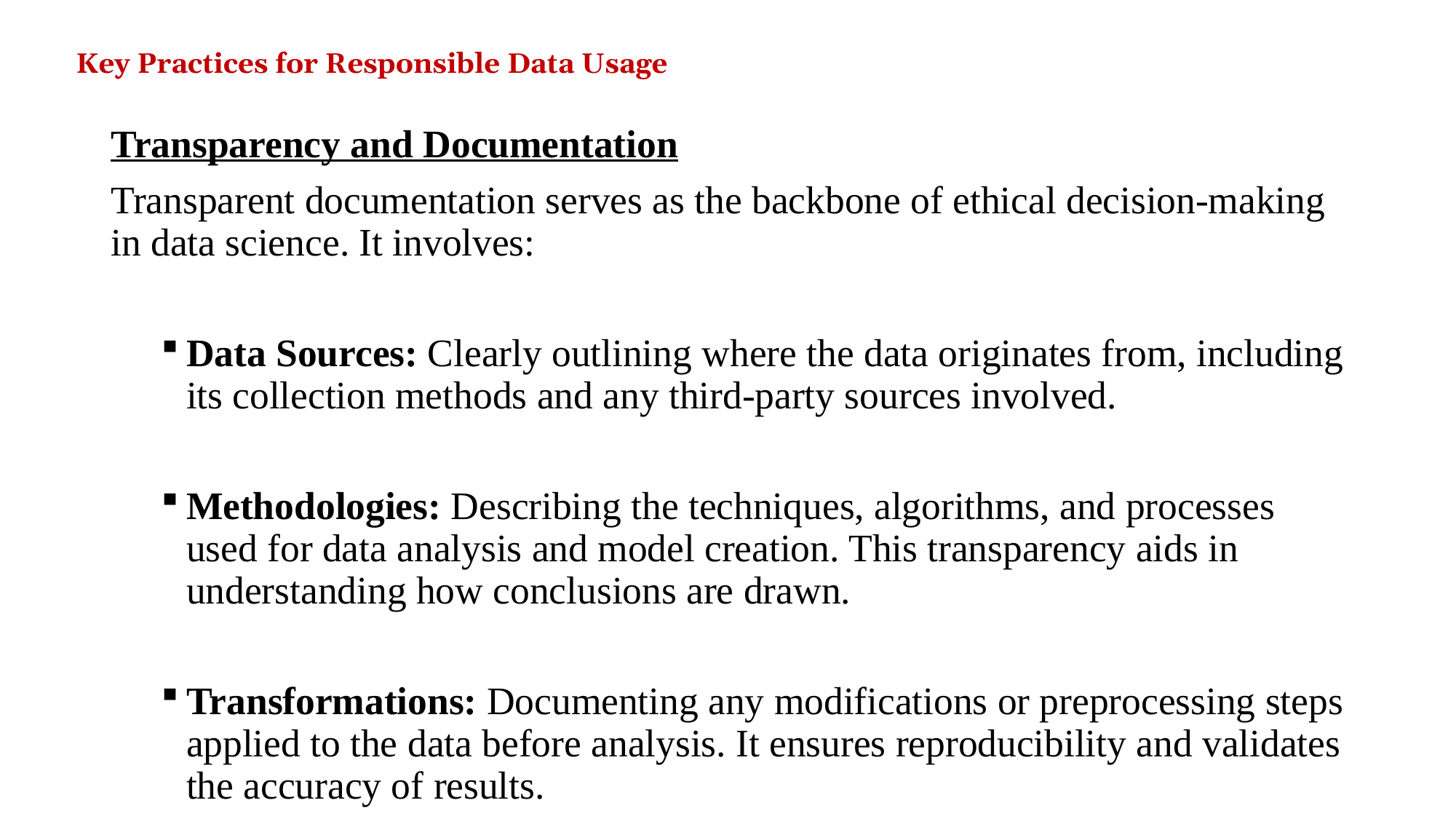

# Key Practices for Responsible Data Usage
Transparency and Documentation
Transparent documentation serves as the backbone of ethical decision-making in data science. It involves:

Data Sources: Clearly outlining where the data originates from, including its collection methods and any third-party sources involved.

Methodologies: Describing the techniques, algorithms, and processes used for data analysis and model creation. This transparency aids in understanding how conclusions are drawn.

Transformations: Documenting any modifications or preprocessing steps applied to the data before analysis. It ensures reproducibility and validates the accuracy of results.